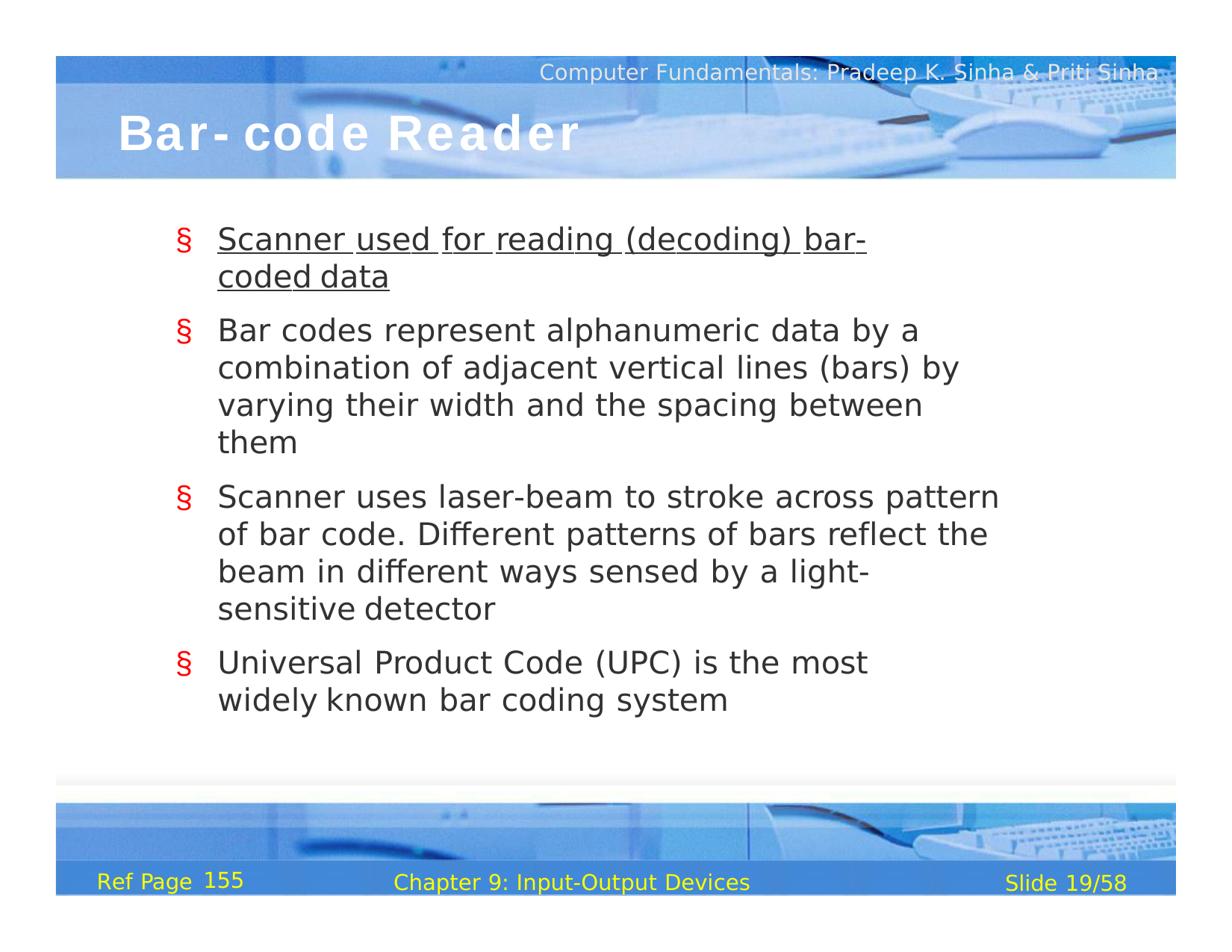

Computer Fundamentals: Pradeep K. Sinha & Priti Sinha
Bar- code	Reader
§	Scanner used for reading (decoding) bar-coded data
§	Bar codes represent alphanumeric data by a combination of adjacent vertical lines (bars) by varying their width and the spacing between them
§	Scanner uses laser-beam to stroke across pattern of bar code. Different patterns of bars reflect the beam in different ways sensed by a light-sensitive detector
§	Universal Product Code (UPC) is the most widely known bar coding system

155
Ref Page
Chapter 9: Input-Output Devices
Slide 19/58